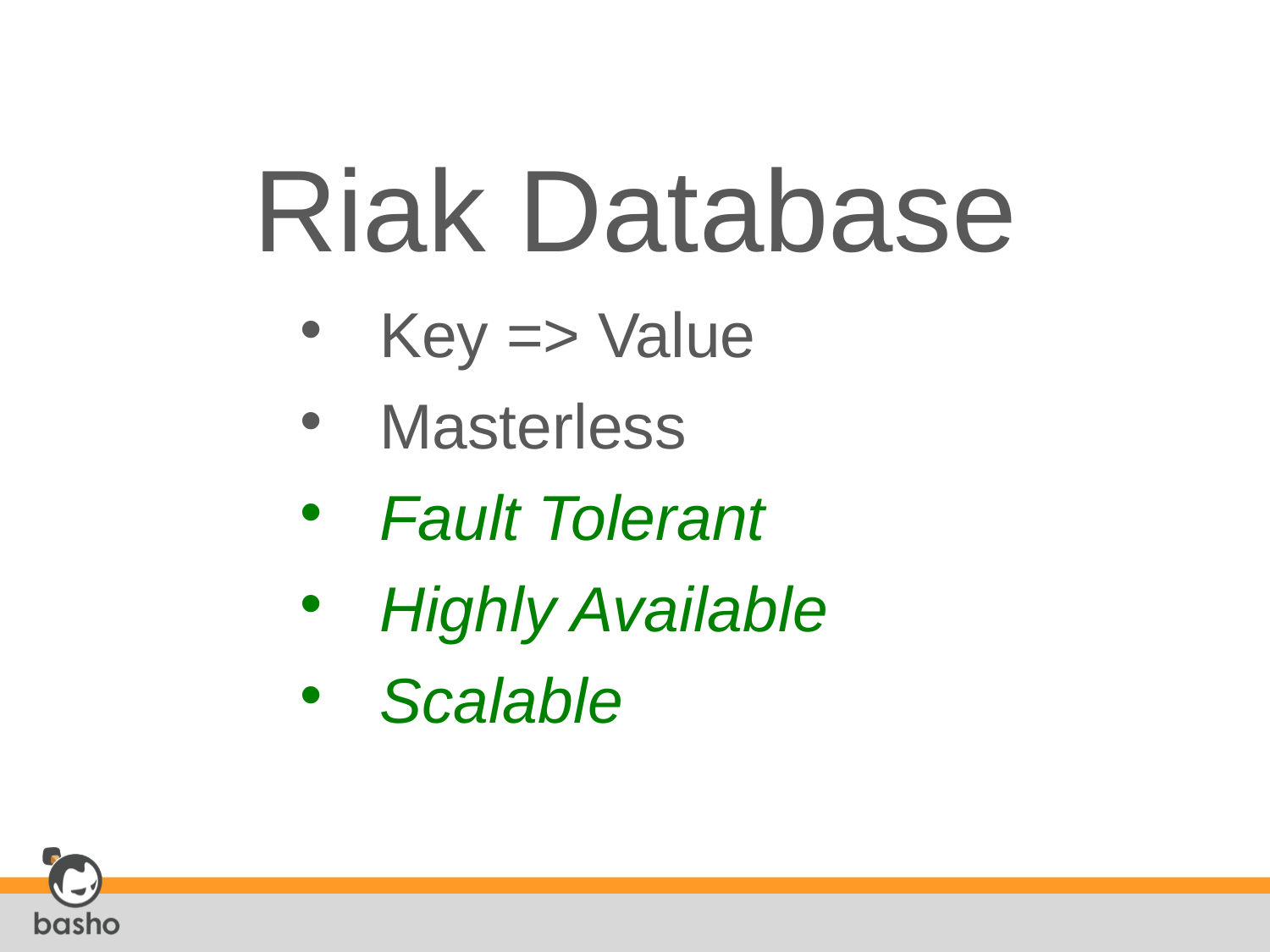

# Riak Database
Key => Value
Masterless
Fault Tolerant
Highly Available
Scalable